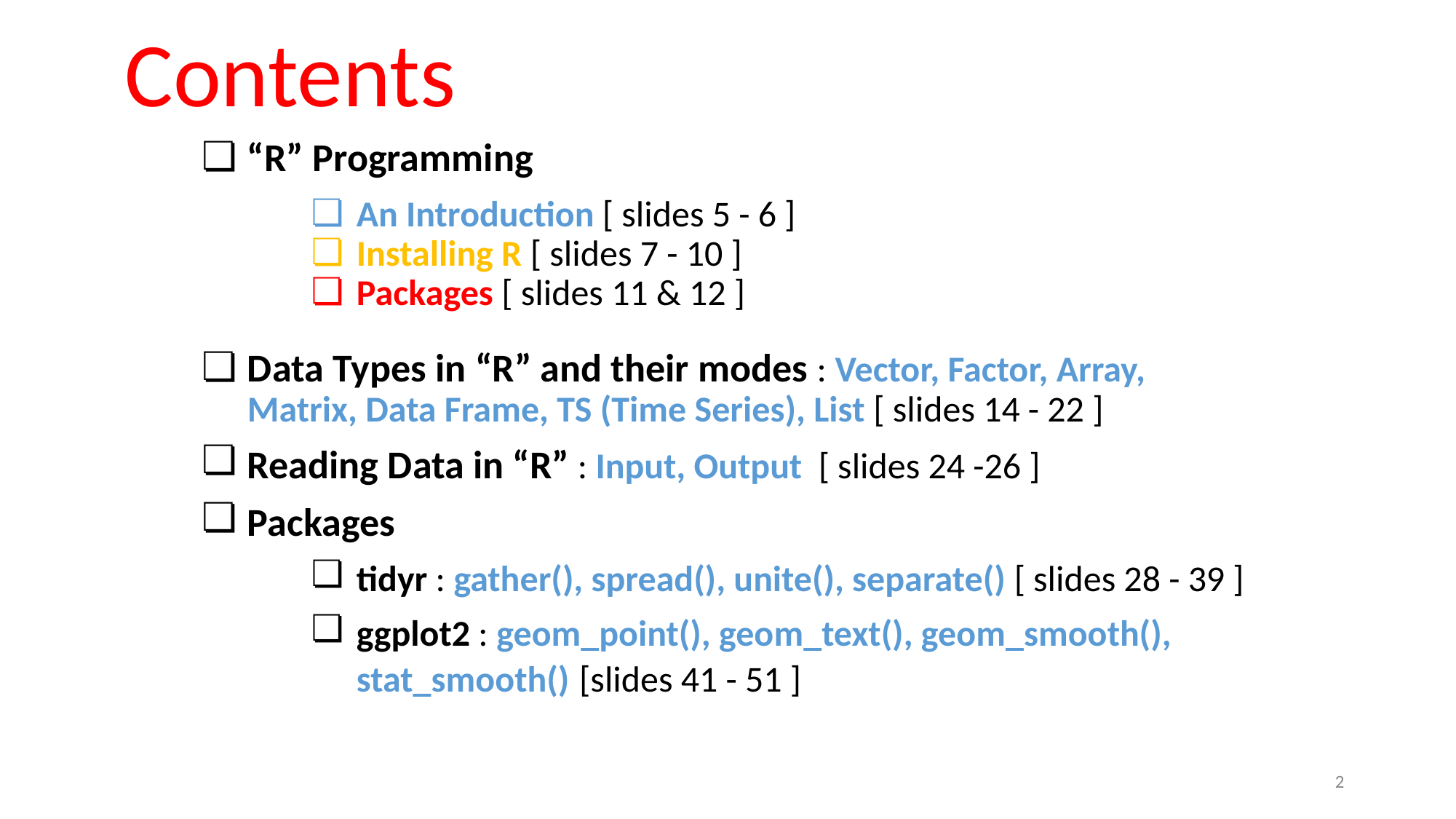

# Contents
“R” Programming
An Introduction [ slides 5 - 6 ]
Installing R [ slides 7 - 10 ]
Packages [ slides 11 & 12 ]

Data Types in “R” and their modes : Vector, Factor, Array, Matrix, Data Frame, TS (Time Series), List [ slides 14 - 22 ]
Reading Data in “R” : Input, Output  [ slides 24 -26 ]
Packages
tidyr : gather(), spread(), unite(), separate() [ slides 28 - 39 ]
ggplot2 : geom_point(), geom_text(), geom_smooth(), stat_smooth() [slides 41 - 51 ]

2